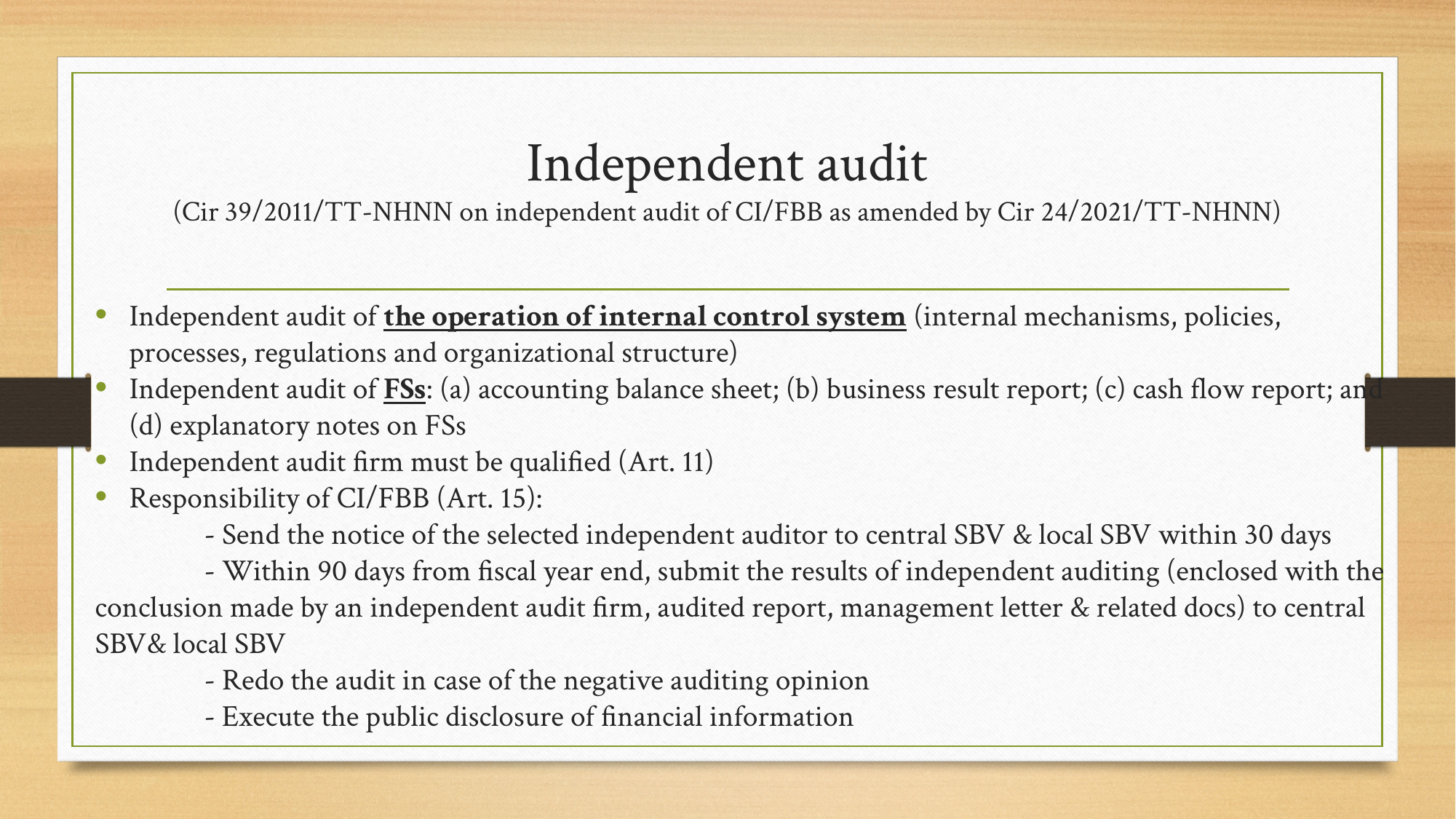

# Independent audit (Cir 39/2011/TT-NHNN on independent audit of CI/FBB as amended by Cir 24/2021/TT-NHNN)
Independent audit of the operation of internal control system (internal mechanisms, policies, processes, regulations and organizational structure)
Independent audit of FSs: (a) accounting balance sheet; (b) business result report; (c) cash flow report; and (d) explanatory notes on FSs
Independent audit firm must be qualified (Art. 11)
Responsibility of CI/FBB (Art. 15):
	- Send the notice of the selected independent auditor to central SBV & local SBV within 30 days
	- Within 90 days from fiscal year end, submit the results of independent auditing (enclosed with the conclusion made by an independent audit firm, audited report, management letter & related docs) to central SBV& local SBV
	- Redo the audit in case of the negative auditing opinion
	- Execute the public disclosure of financial information